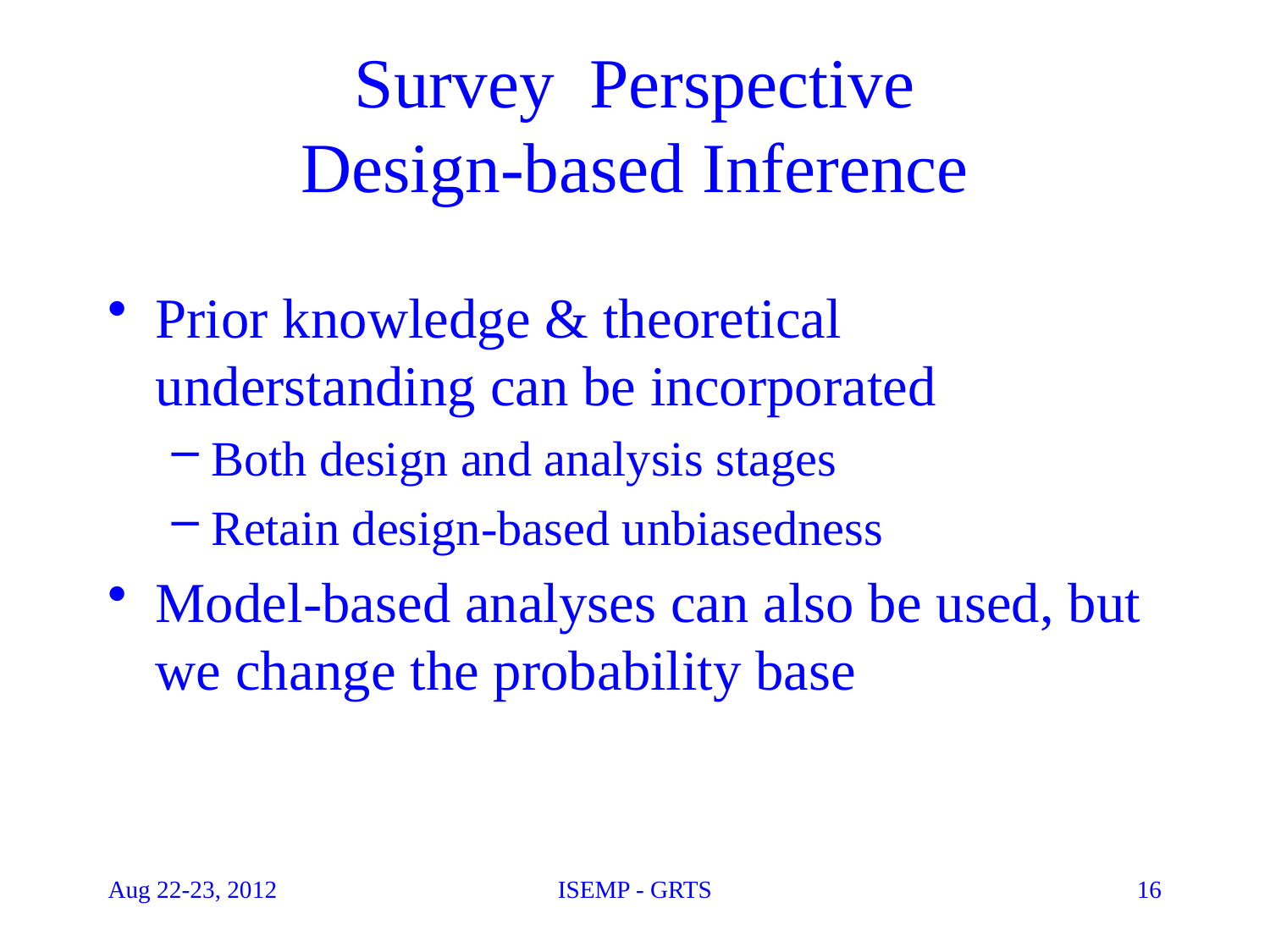

# Survey  Perspective Design-based Inference
Prior knowledge & theoretical understanding can be incorporated
Both design and analysis stages
Retain design-based unbiasedness
Model-based analyses can also be used, but we change the probability base

Aug 22-23, 2012
ISEMP - GRTS
16